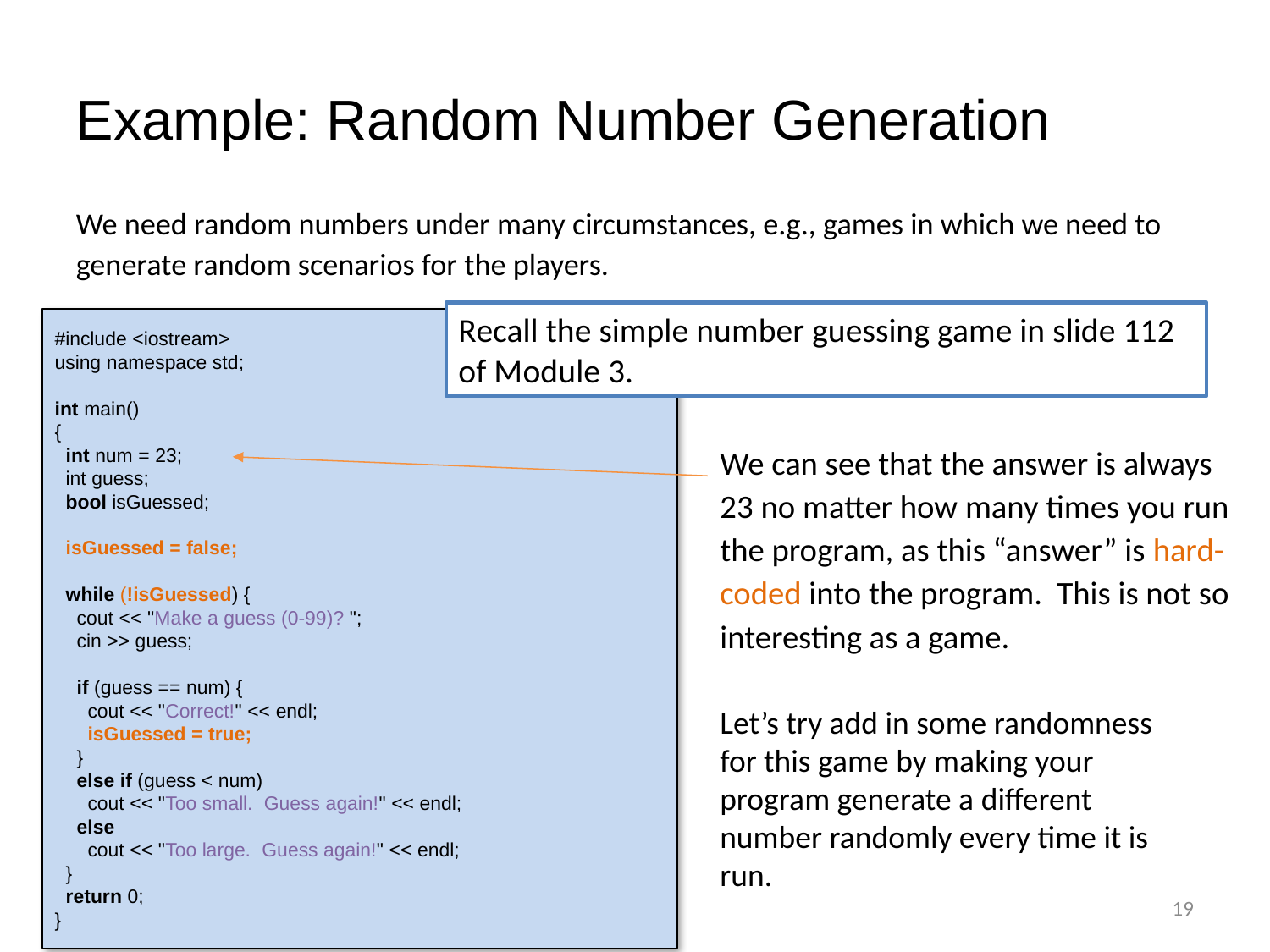

Example: Random Number Generation
We need random numbers under many circumstances, e.g., games in which we need to generate random scenarios for the players.

Recall the simple number guessing game in slide 112 of Module 3.

#include <iostream>
using namespace std;

int main()
{
  int num = 23;
  int guess;
  bool isGuessed;

  isGuessed = false;

  while (!isGuessed) {
    cout << "Make a guess (0-99)? ";
    cin >> guess;

    if (guess == num) {
      cout << "Correct!" << endl;
      isGuessed = true;
    }
    else if (guess < num)
      cout << "Too small.  Guess again!" << endl;
    else
      cout << "Too large.  Guess again!" << endl;
  }
  return 0;
}
We can see that the answer is always 23 no matter how many times you run the program, as this “answer” is hard-coded into the program.  This is not so interesting as a game.

Let’s try add in some randomness for this game by making your program generate a different number randomly every time it is run.
19